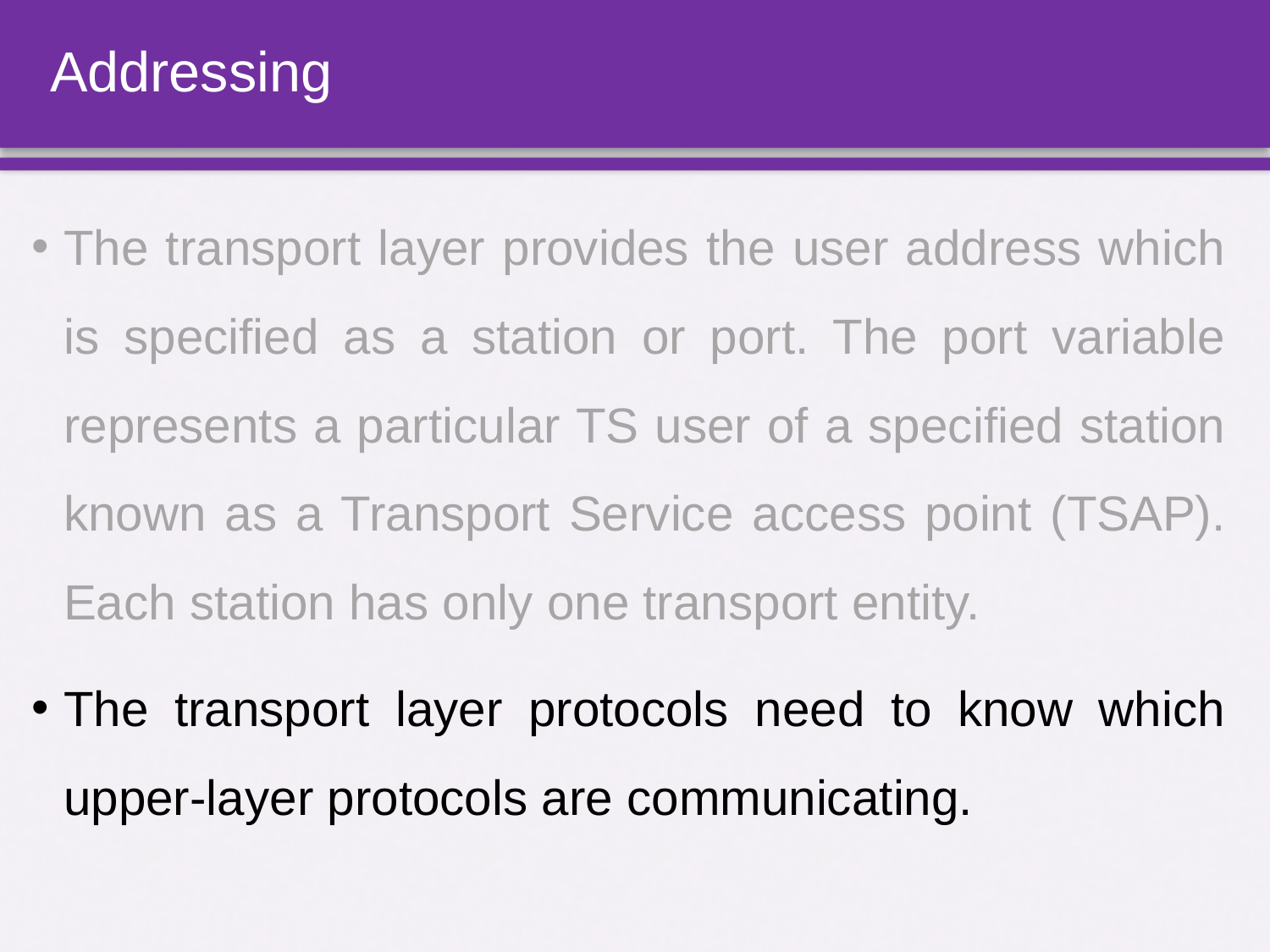

# Addressing
The transport layer provides the user address which is specified as a station or port. The port variable represents a particular TS user of a specified station known as a Transport Service access point (TSAP). Each station has only one transport entity.
The transport layer protocols need to know which upper-layer protocols are communicating.